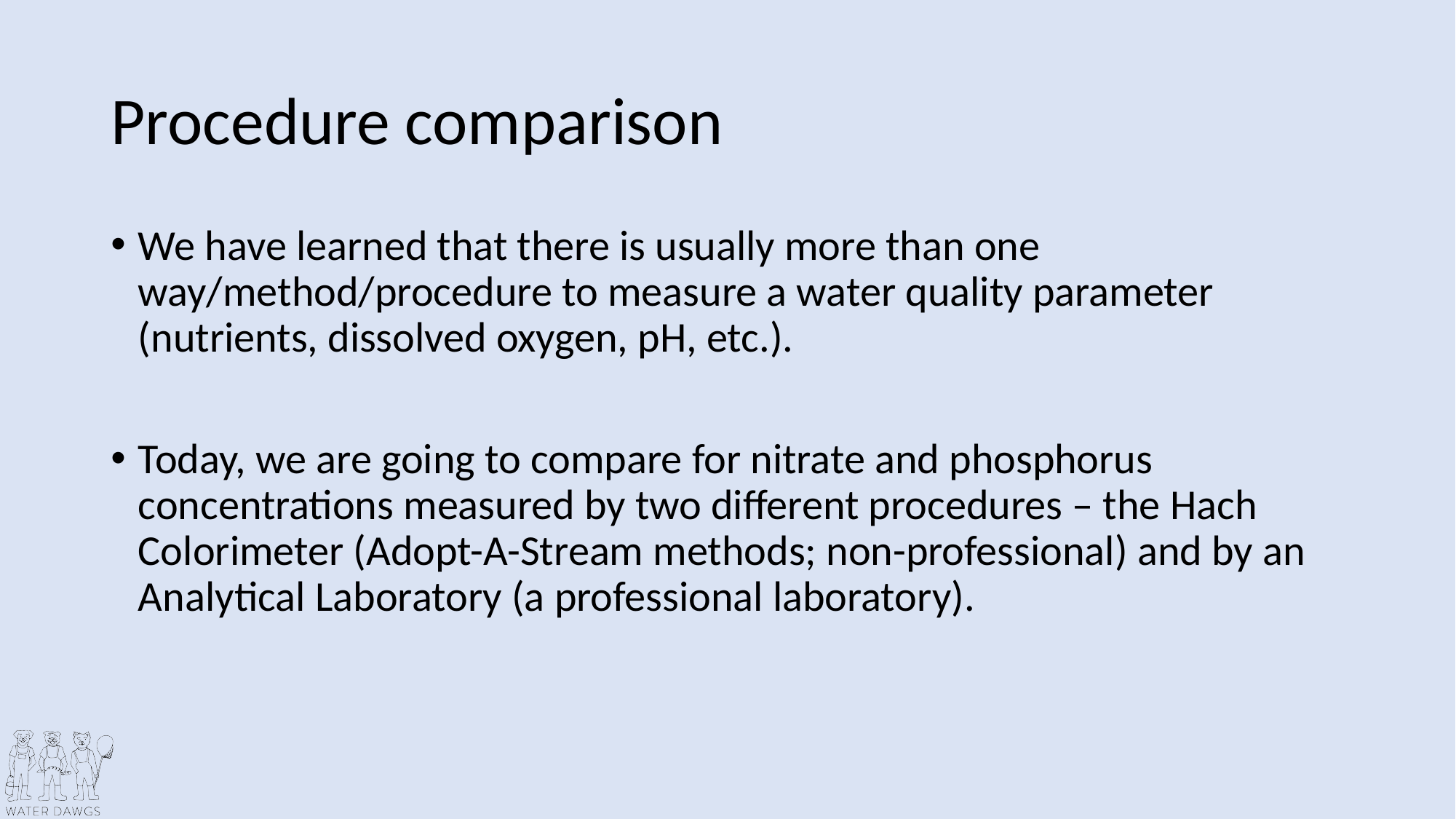

# Procedure comparison
We have learned that there is usually more than one way/method/procedure to measure a water quality parameter (nutrients, dissolved oxygen, pH, etc.).

Today, we are going to compare for nitrate and phosphorus concentrations measured by two different procedures – the Hach Colorimeter (Adopt-A-Stream methods; non-professional) and by an Analytical Laboratory (a professional laboratory).